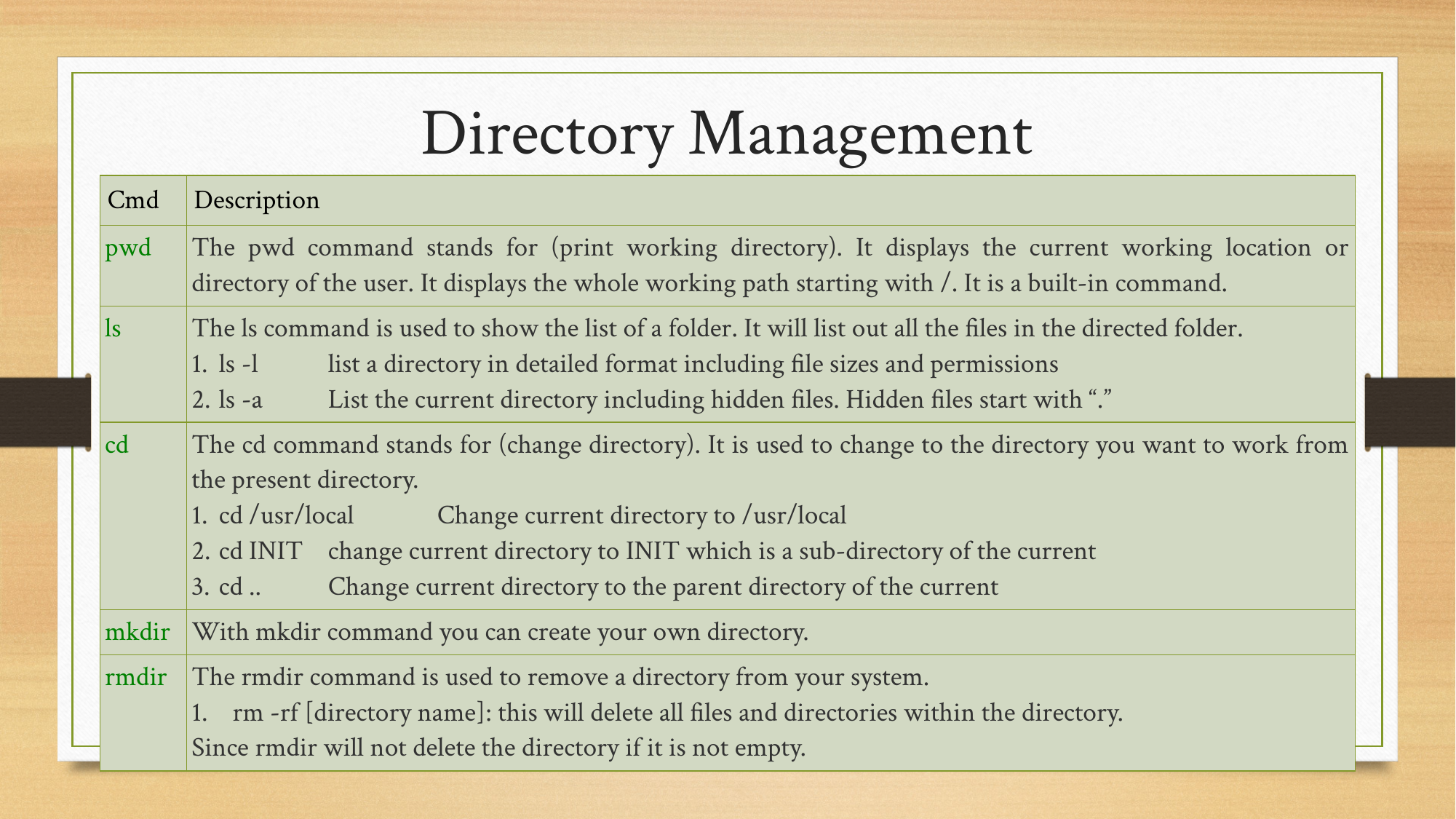

# Directory Management
| Cmd | Description |
| --- | --- |
| pwd | The pwd command stands for (print working directory). It displays the current working location or directory of the user. It displays the whole working path starting with /. It is a built-in command. |
| ls | The ls command is used to show the list of a folder. It will list out all the files in the directed folder. ls -l list a directory in detailed format including file sizes and permissions ls -a List the current directory including hidden files. Hidden files start with “.” |
| cd | The cd command stands for (change directory). It is used to change to the directory you want to work from the present directory. cd /usr/local Change current directory to /usr/local cd INIT change current directory to INIT which is a sub-directory of the current cd .. Change current directory to the parent directory of the current |
| mkdir | With mkdir command you can create your own directory. |
| rmdir | The rmdir command is used to remove a directory from your system. rm -rf [directory name]: this will delete all files and directories within the directory. Since rmdir will not delete the directory if it is not empty. |